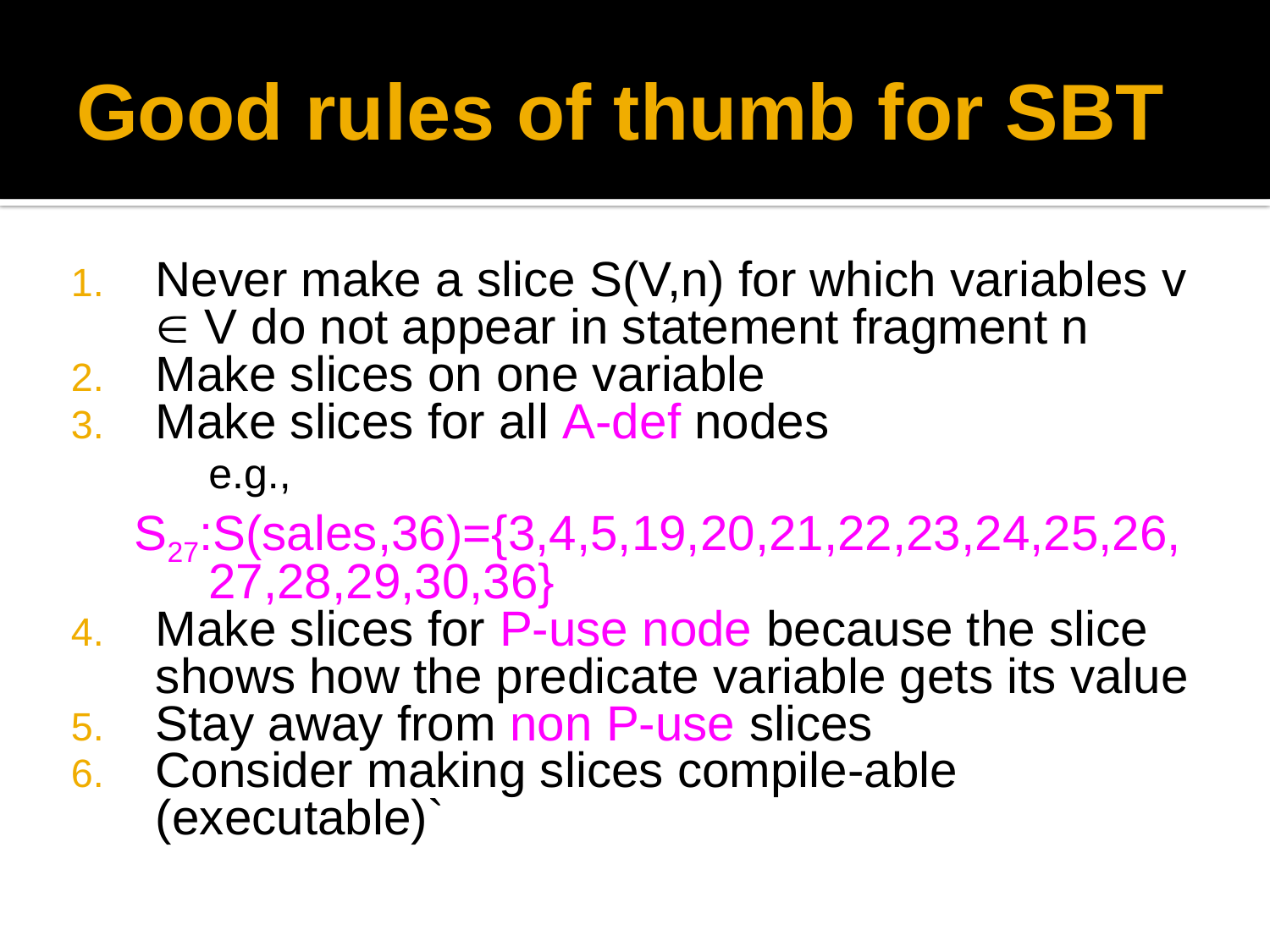

# Good rules of thumb for SBT
Never make a slice S(V,n) for which variables v ∈ V do not appear in statement fragment n
Make slices on one variable
Make slices for all A-def nodes
	e.g.,
S27:S(sales,36)={3,4,5,19,20,21,22,23,24,25,26,27,28,29,30,36}
Make slices for P-use node because the slice shows how the predicate variable gets its value
Stay away from non P-use slices
Consider making slices compile-able (executable)`